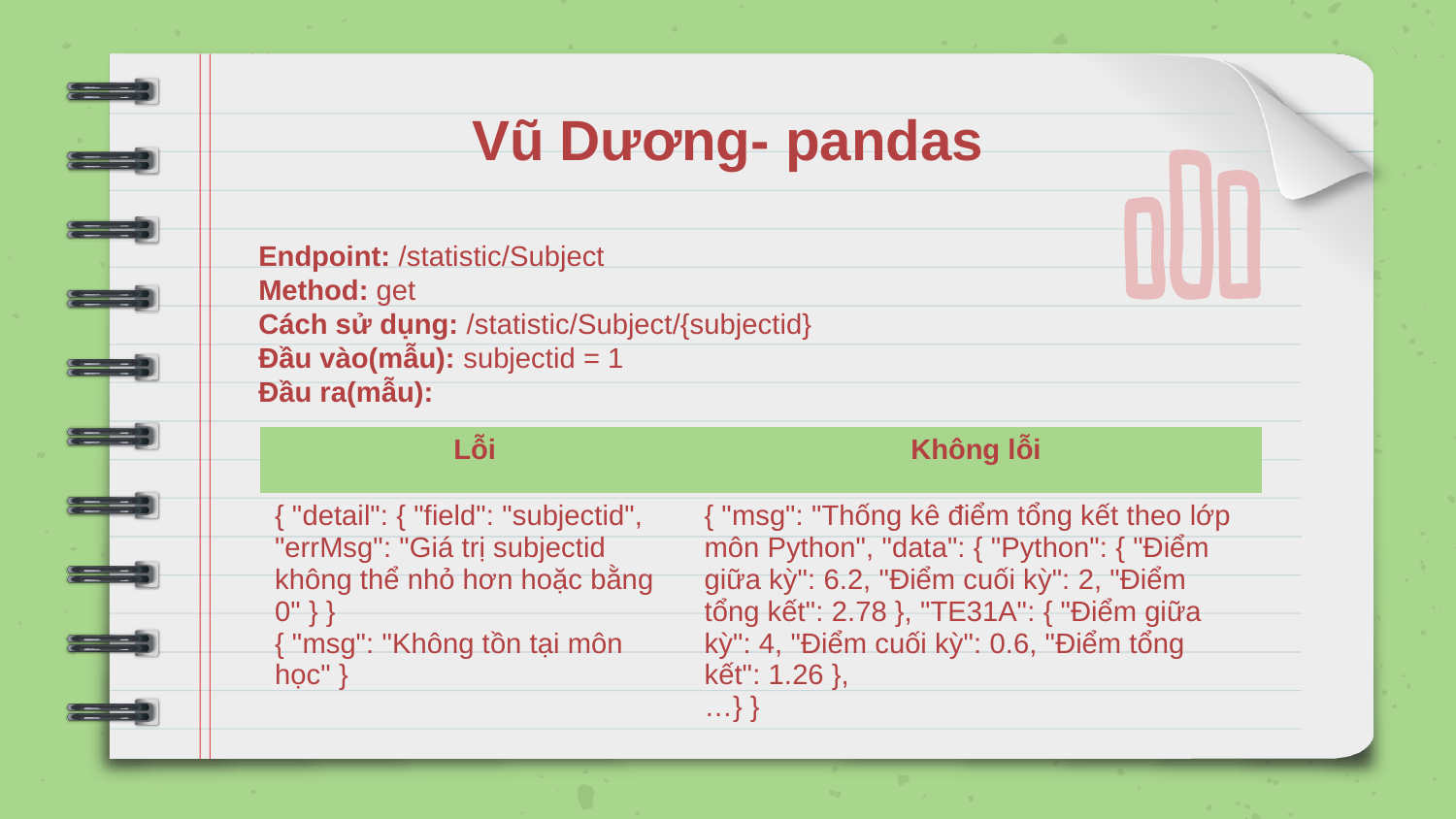

# Vũ Dương- pandas

Endpoint: /statistic/Subject
Method: get
Cách sử dụng: /statistic/Subject/{subjectid}
Đầu vào(mẫu): subjectid = 1
Đầu ra(mẫu):

| Lỗi | Không lỗi |
| --- | --- |
| { "detail": { "field": "subjectid", "errMsg": "Giá trị subjectid không thể nhỏ hơn hoặc bằng 0" } } { "msg": "Không tồn tại môn học" } | { "msg": "Thống kê điểm tổng kết theo lớp môn Python", "data": { "Python": { "Điểm giữa kỳ": 6.2, "Điểm cuối kỳ": 2, "Điểm tổng kết": 2.78 }, "TE31A": { "Điểm giữa kỳ": 4, "Điểm cuối kỳ": 0.6, "Điểm tổng kết": 1.26 }, …} } |